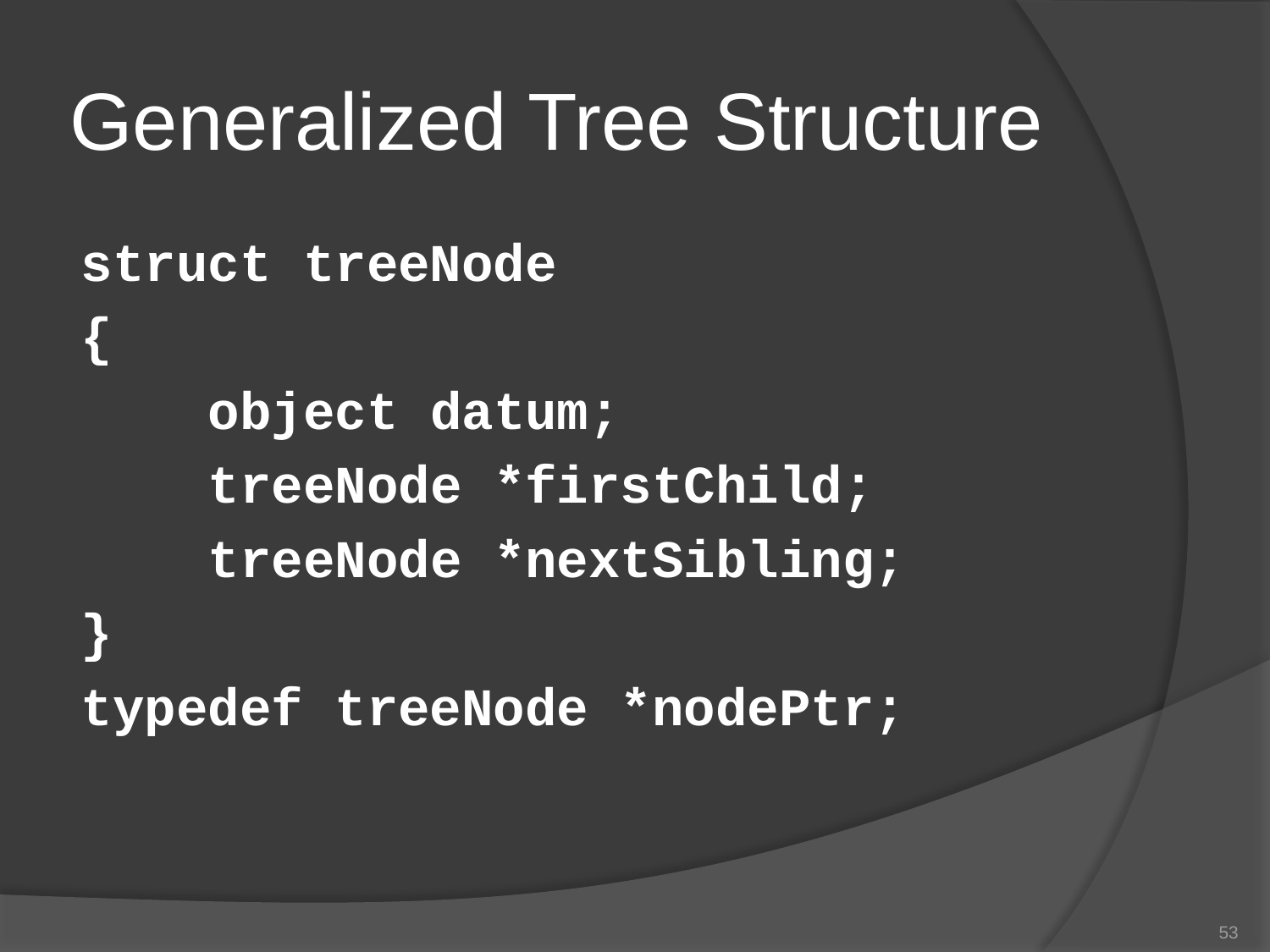

# Generalized Tree Structure
struct treeNode
{
    object datum;
    treeNode *firstChild;
    treeNode *nextSibling;
}
typedef treeNode *nodePtr;
53